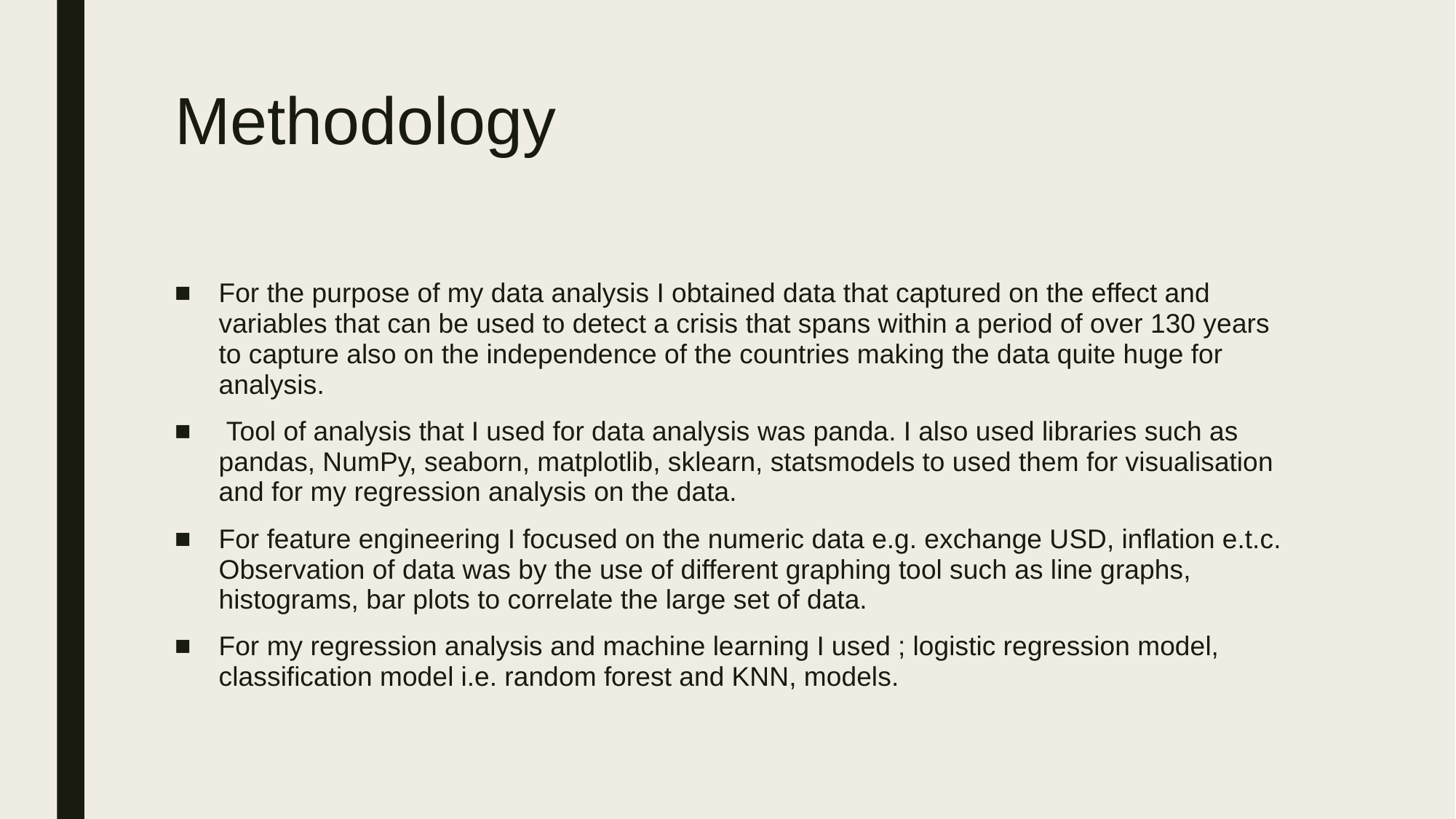

# Methodology
For the purpose of my data analysis I obtained data that captured on the effect and variables that can be used to detect a crisis that spans within a period of over 130 years to capture also on the independence of the countries making the data quite huge for analysis.
 Tool of analysis that I used for data analysis was panda. I also used libraries such as pandas, NumPy, seaborn, matplotlib, sklearn, statsmodels to used them for visualisation and for my regression analysis on the data.
For feature engineering I focused on the numeric data e.g. exchange USD, inflation e.t.c. Observation of data was by the use of different graphing tool such as line graphs, histograms, bar plots to correlate the large set of data.
For my regression analysis and machine learning I used ; logistic regression model, classification model i.e. random forest and KNN, models.